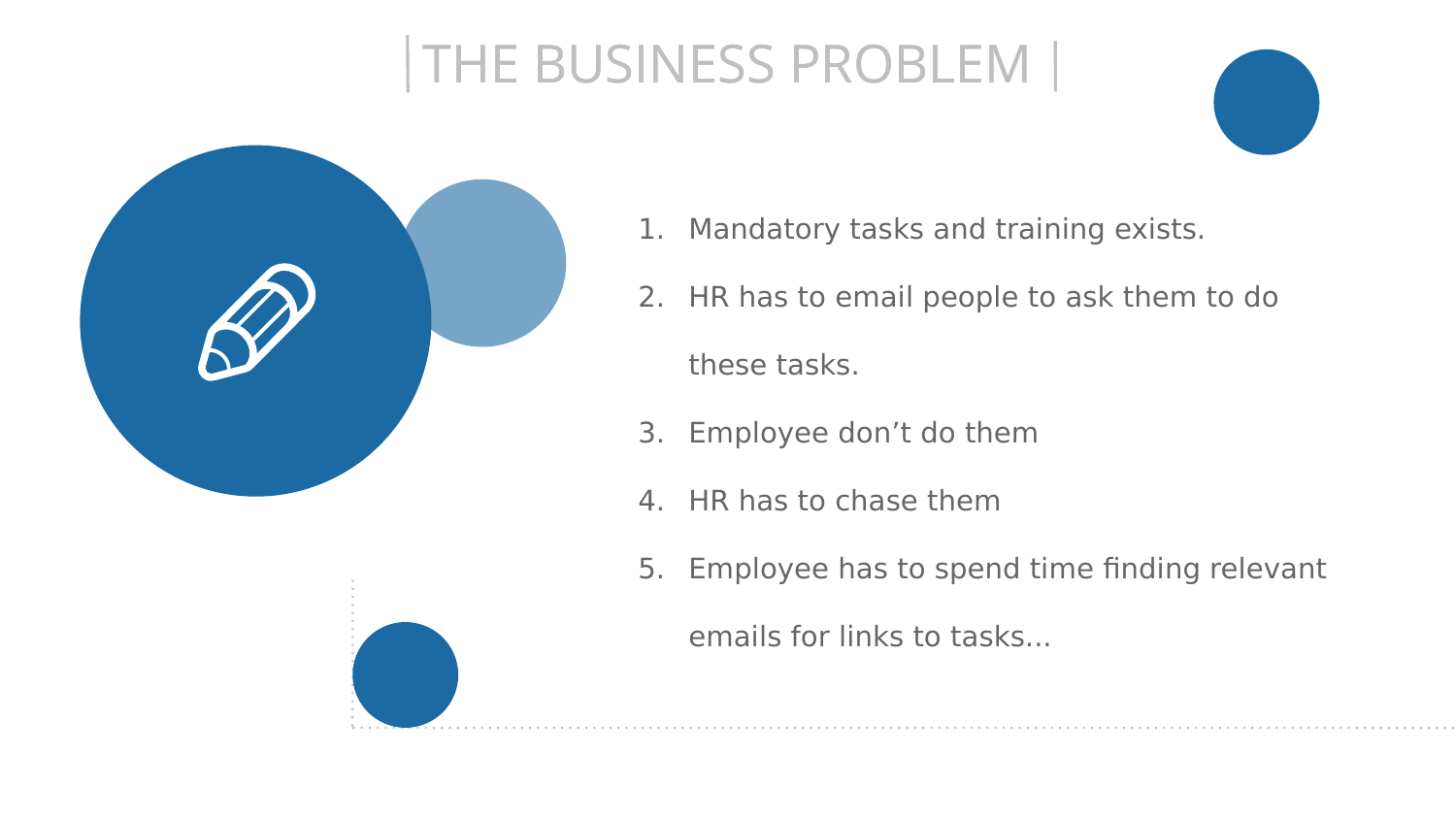

THE BUSINESS PROBLEM
THE BUSINESS PROBLEM

Mandatory tasks and training exists.
HR has to email people to ask them to do these tasks.
Employee don’t do them
HR has to chase them
Employee has to spend time finding relevant emails for links to tasks...